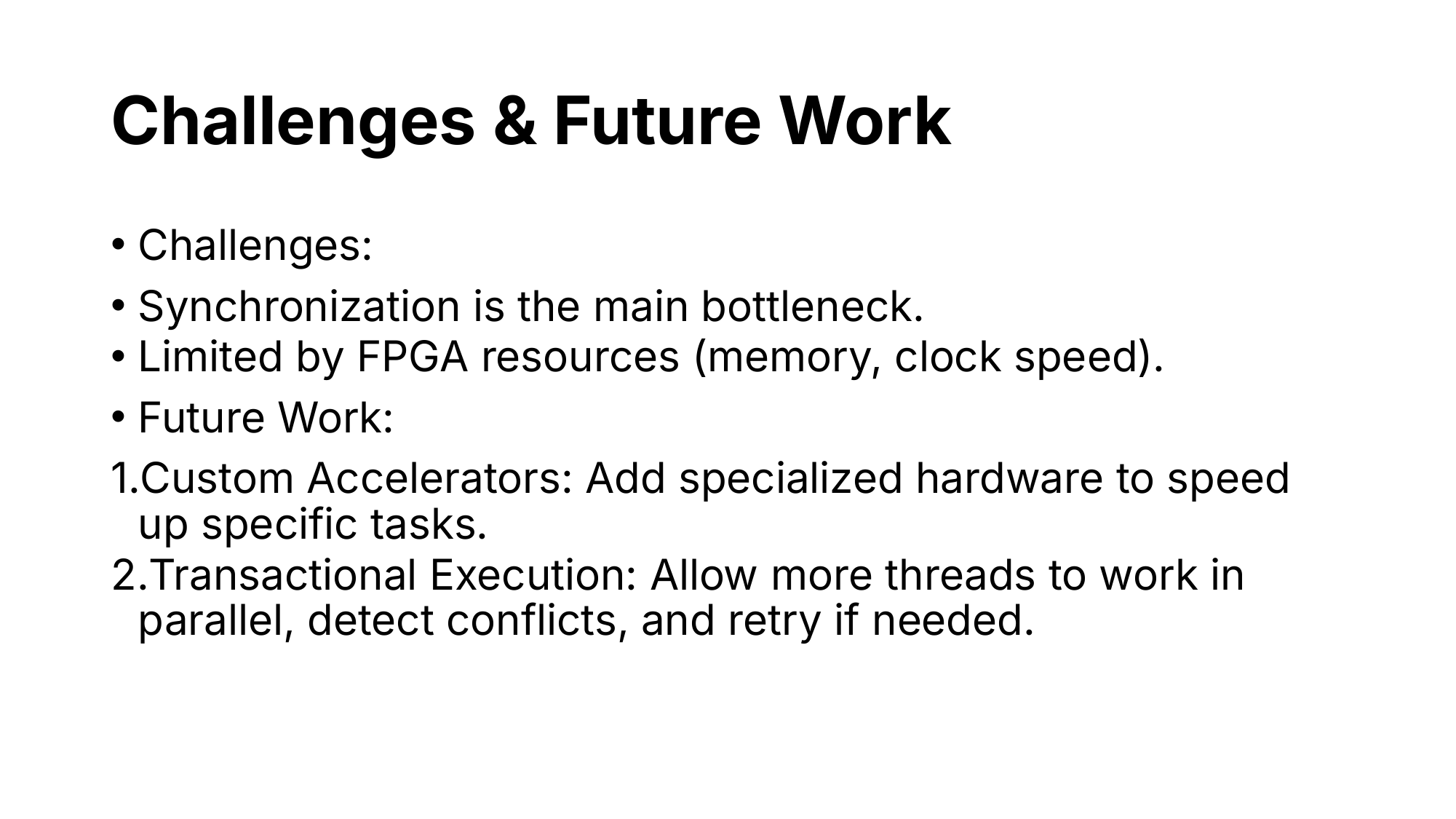

# Challenges & Future Work
Challenges:
Synchronization is the main bottleneck.
Limited by FPGA resources (memory, clock speed).
Future Work:
Custom Accelerators: Add specialized hardware to speed up specific tasks.
Transactional Execution: Allow more threads to work in parallel, detect conflicts, and retry if needed.